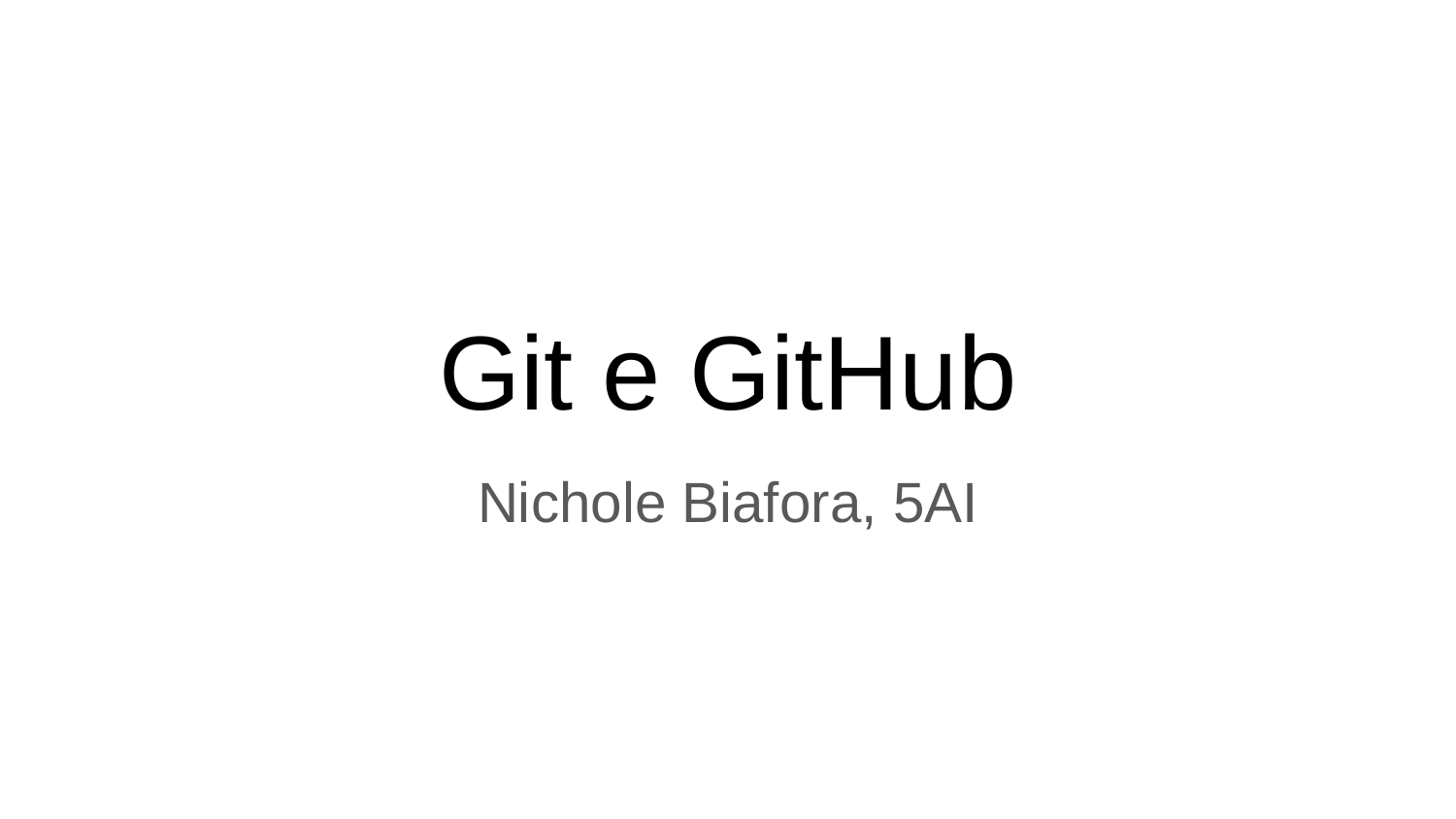

# Git e GitHub
Nichole Biafora, 5AI